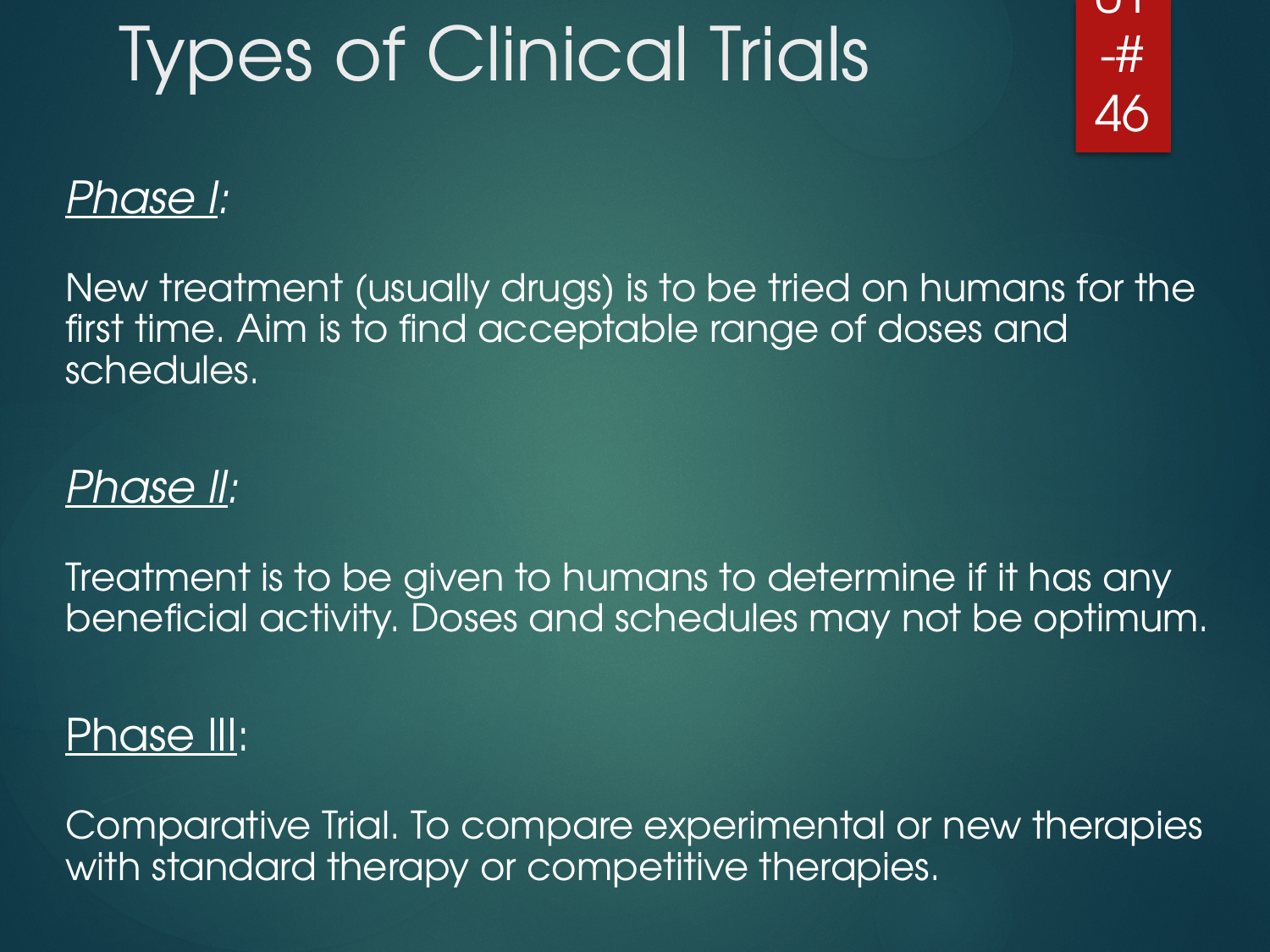

# Types of Clinical Trials
520-01-#46
Phase I:

New treatment (usually drugs) is to be tried on humans for the first time. Aim is to find acceptable range of doses and schedules.

Phase II:

Treatment is to be given to humans to determine if it has any beneficial activity. Doses and schedules may not be optimum.

Phase III:

Comparative Trial. To compare experimental or new therapies with standard therapy or competitive therapies.